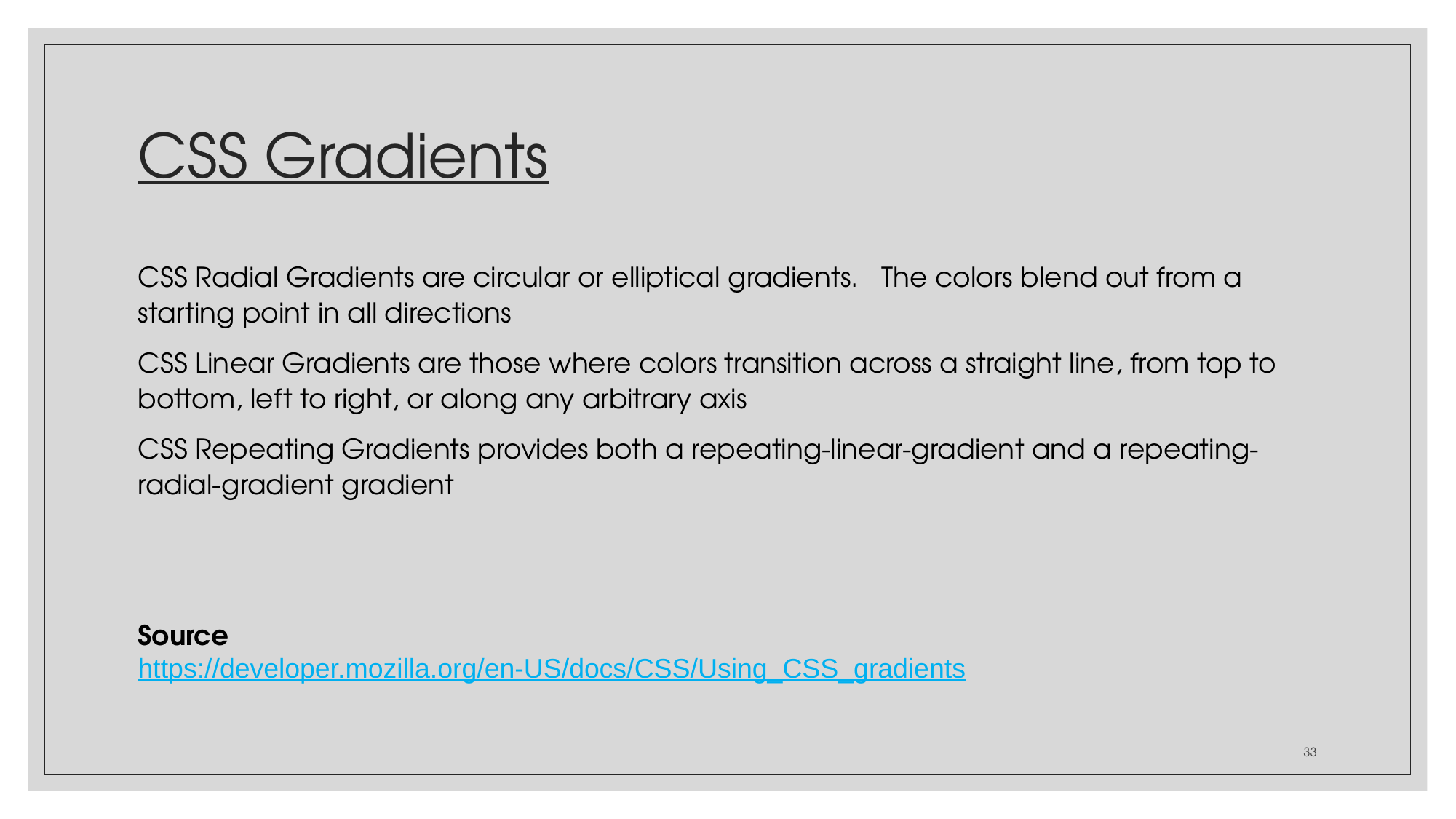

# CSS Gradients
CSS Radial Gradients are circular or elliptical gradients.   The colors blend out from a starting point in all directions
CSS Linear Gradients are those where colors transition across a straight line, from top to bottom, left to right, or along any arbitrary axis
CSS Repeating Gradients provides both a repeating-linear-gradient and a repeating-radial-gradient gradient
Source
https://developer.mozilla.org/en-US/docs/CSS/Using_CSS_gradients
33